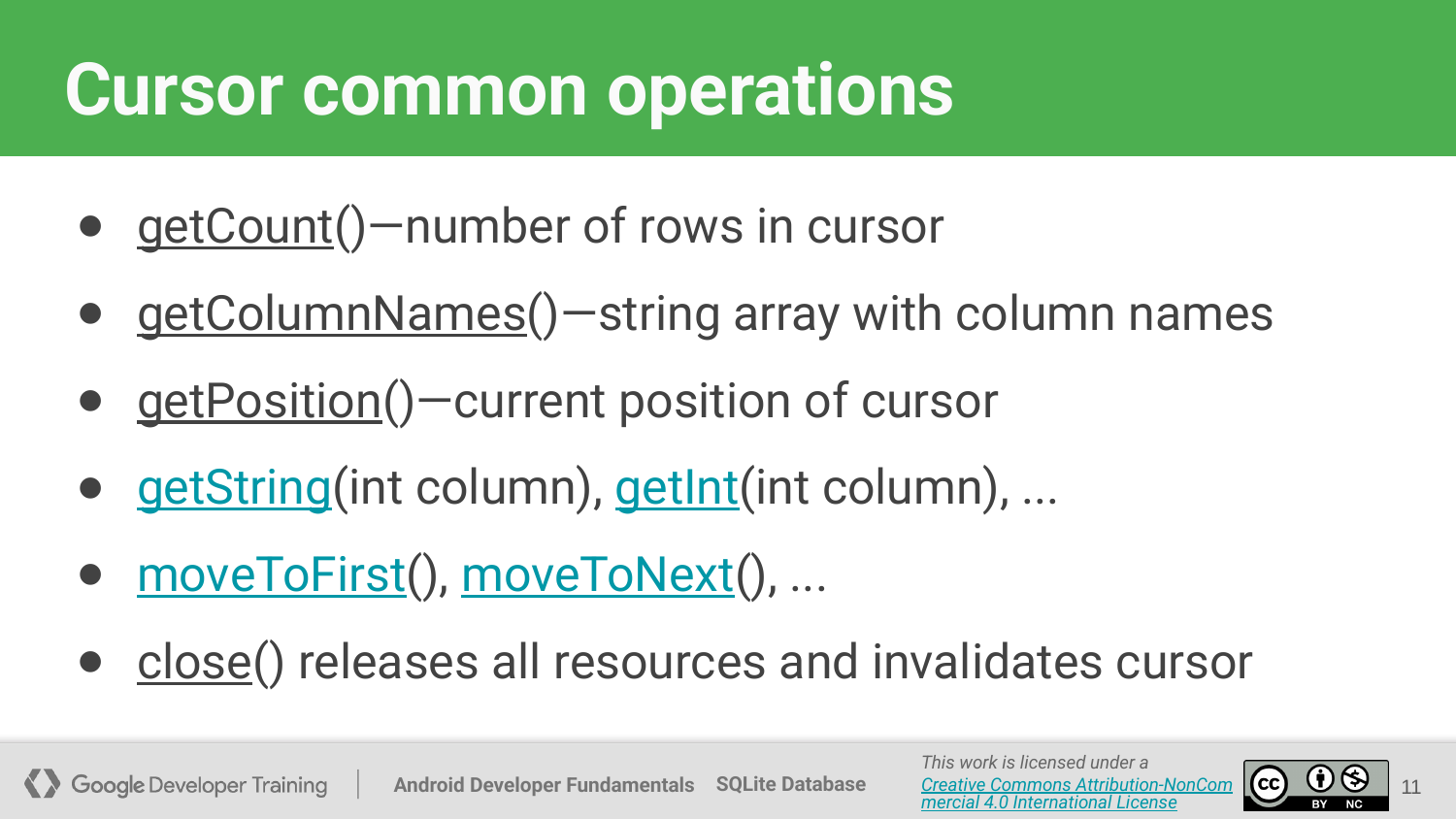

# Cursor common operations
getCount()—number of rows in cursor
getColumnNames()—string array with column names
getPosition()—current position of cursor
getString(int column), getInt(int column), ...
moveToFirst(), moveToNext(), ...
close() releases all resources and invalidates cursor
11